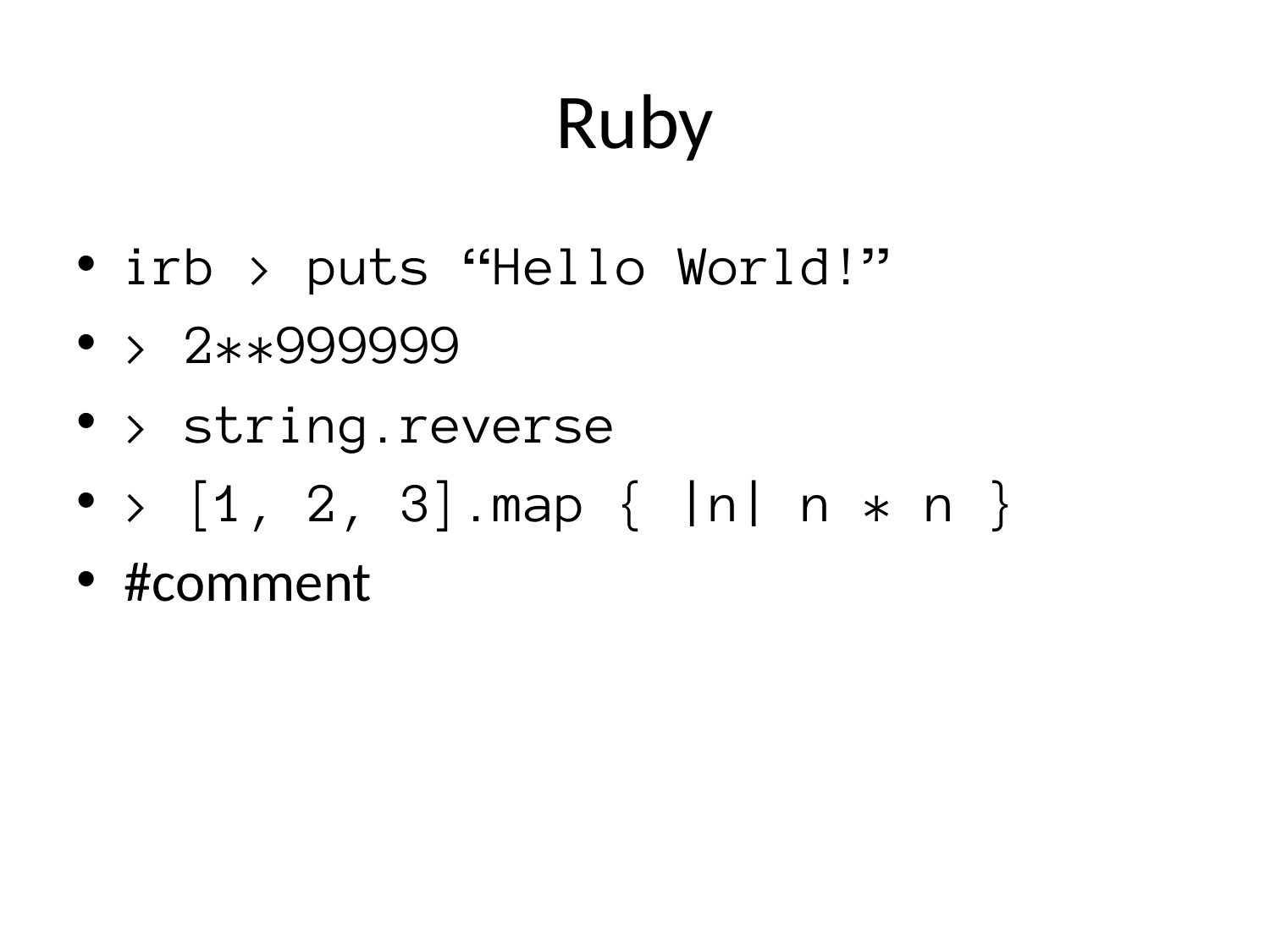

# Ruby
irb > puts “Hello World!”
> 2**999999
> string.reverse
> [1, 2, 3].map { |n| n * n }
#comment